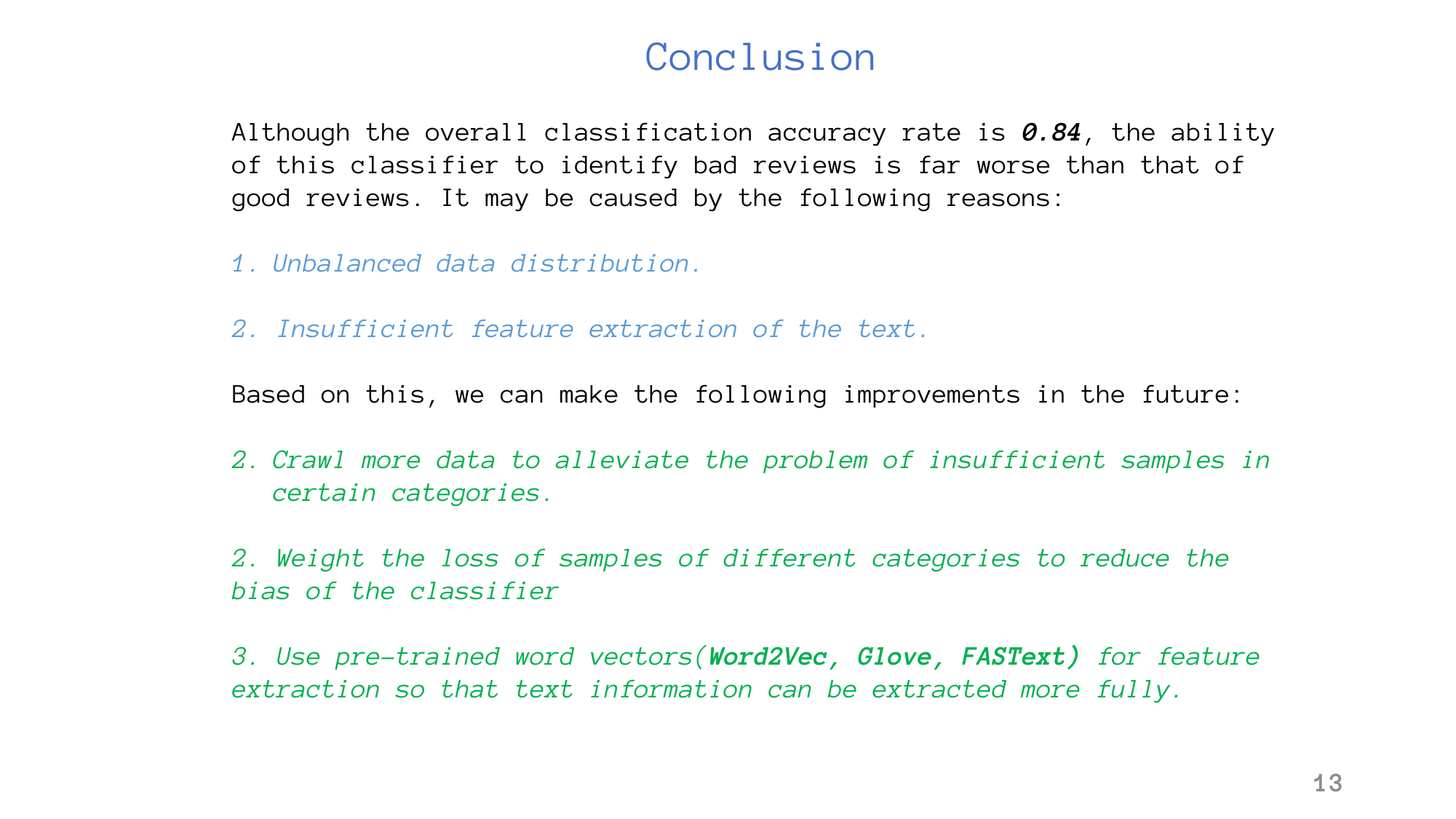

Conclusion
Although the overall classification accuracy rate is 0.84, the ability of this classifier to identify bad reviews is far worse than that of good reviews. It may be caused by the following reasons:

Unbalanced data distribution.

2. Insufficient feature extraction of the text.

Based on this, we can make the following improvements in the future:

Crawl more data to alleviate the problem of insufficient samples in certain categories.

2. Weight the loss of samples of different categories to reduce the bias of the classifier

3. Use pre-trained word vectors(Word2Vec, Glove, FASText) for feature extraction so that text information can be extracted more fully.
13